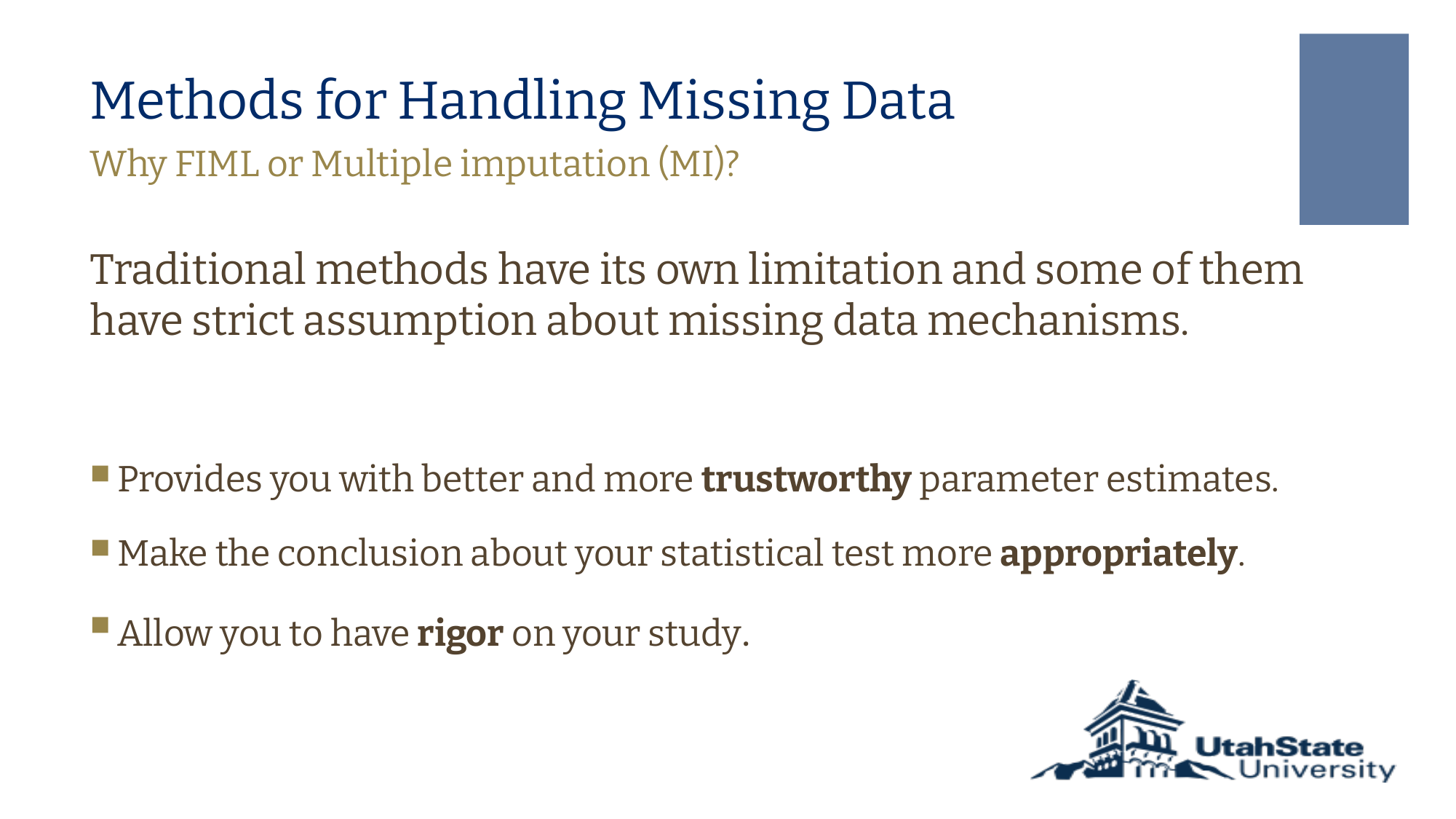

# Methods for Handling Missing Data
Why FIML or Multiple imputation (MI)?
Traditional methods have its own limitation and some of them have strict assumption about missing data mechanisms.

Provides you with better and more trustworthy parameter estimates.
Make the conclusion about your statistical test more appropriately.
Allow you to have rigor on your study.